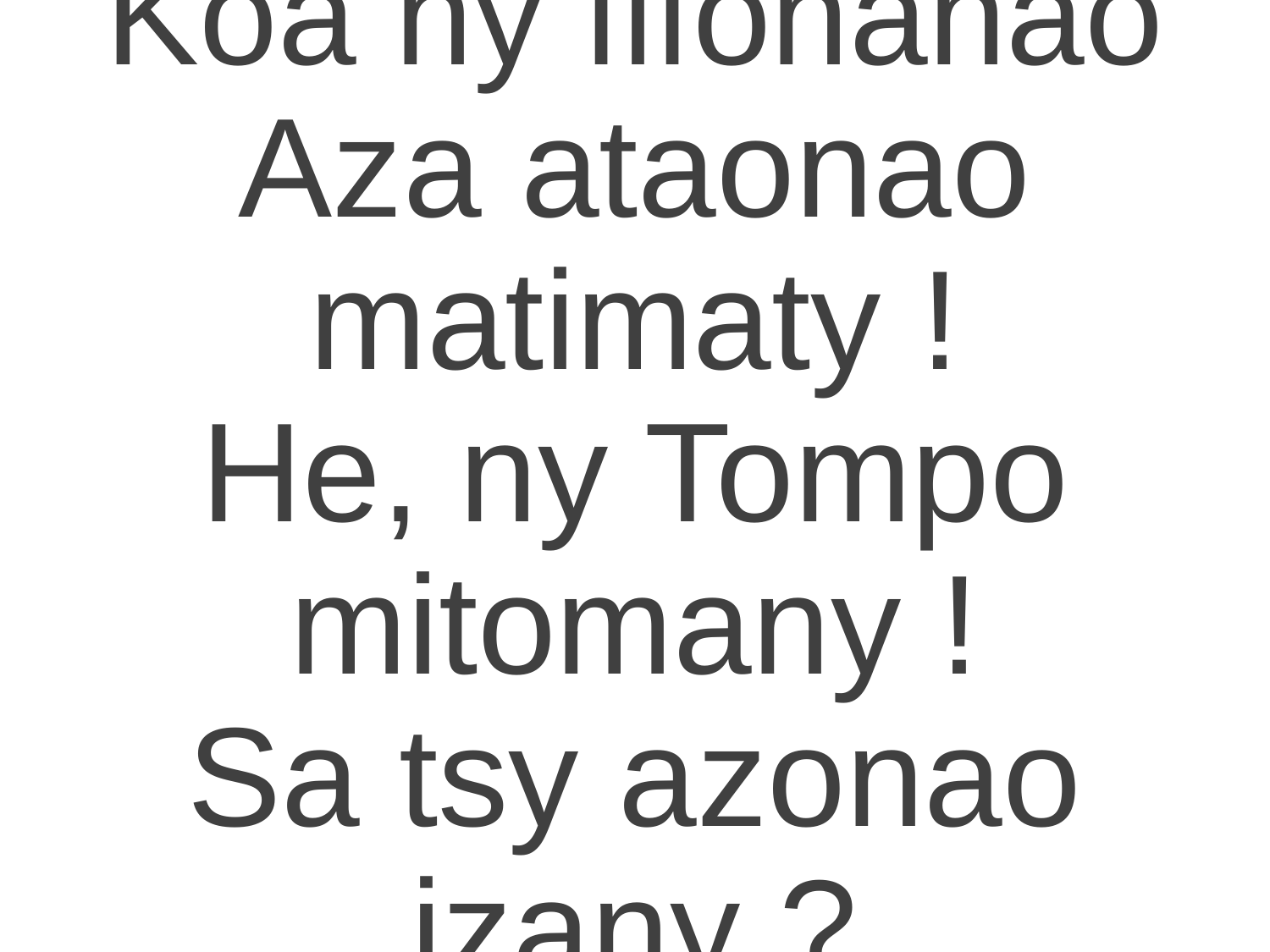

Koa ny fifonanao
Aza ataonao matimaty !
He, ny Tompo mitomany !
Sa tsy azonao izany ?